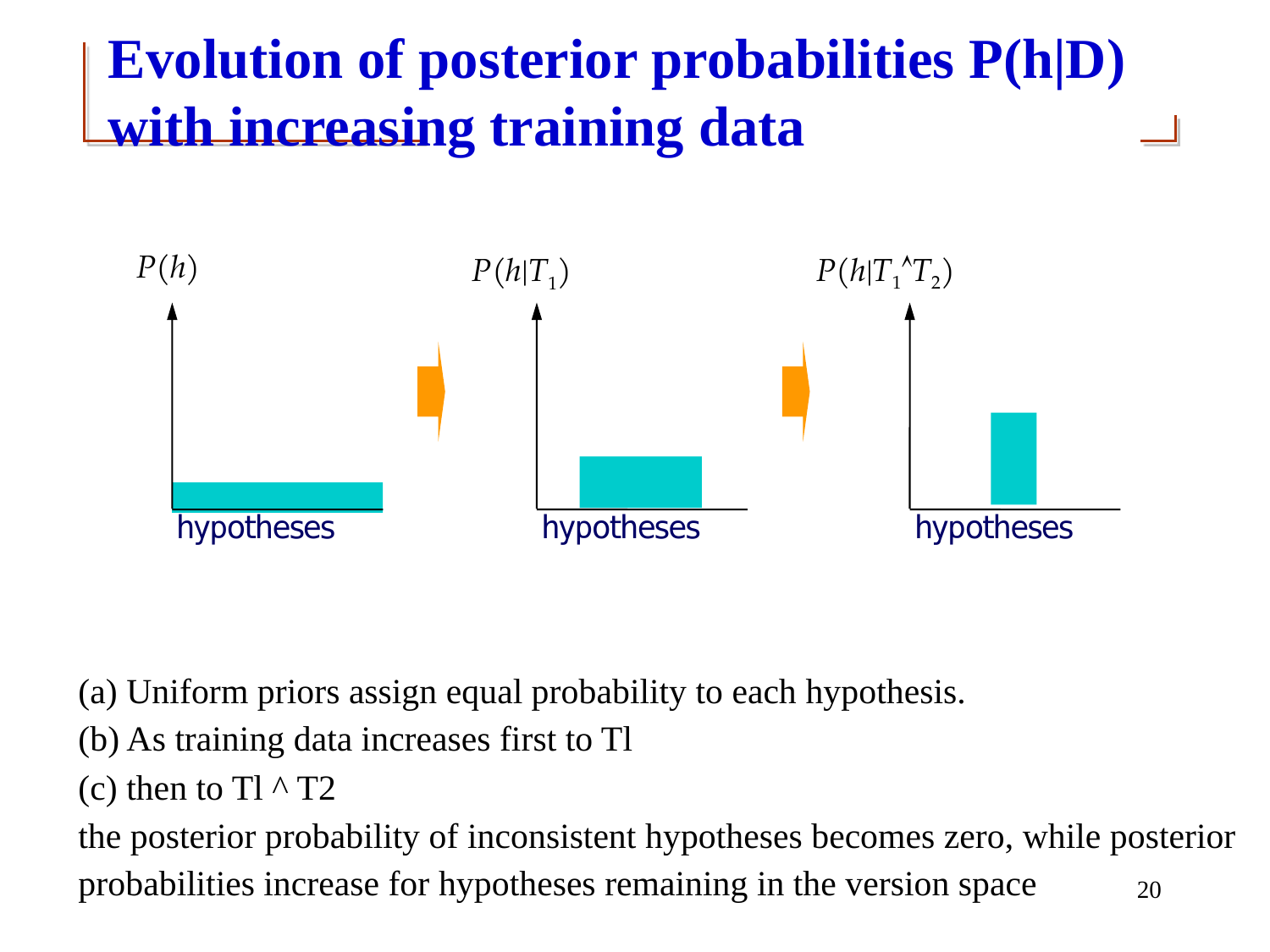

# Evolution of posterior probabilities P(h|D) with increasing training data
P(h)
P(h|T1∧T2)
P(h|T1)

hypotheses

hypotheses

hypotheses

(a) Uniform priors assign equal probability to each hypothesis.
(b) As training data increases first to Tl
(c) then to Tl ^ T2
the posterior probability of inconsistent hypotheses becomes zero, while posterior
probabilities increase for hypotheses remaining in the version space
20